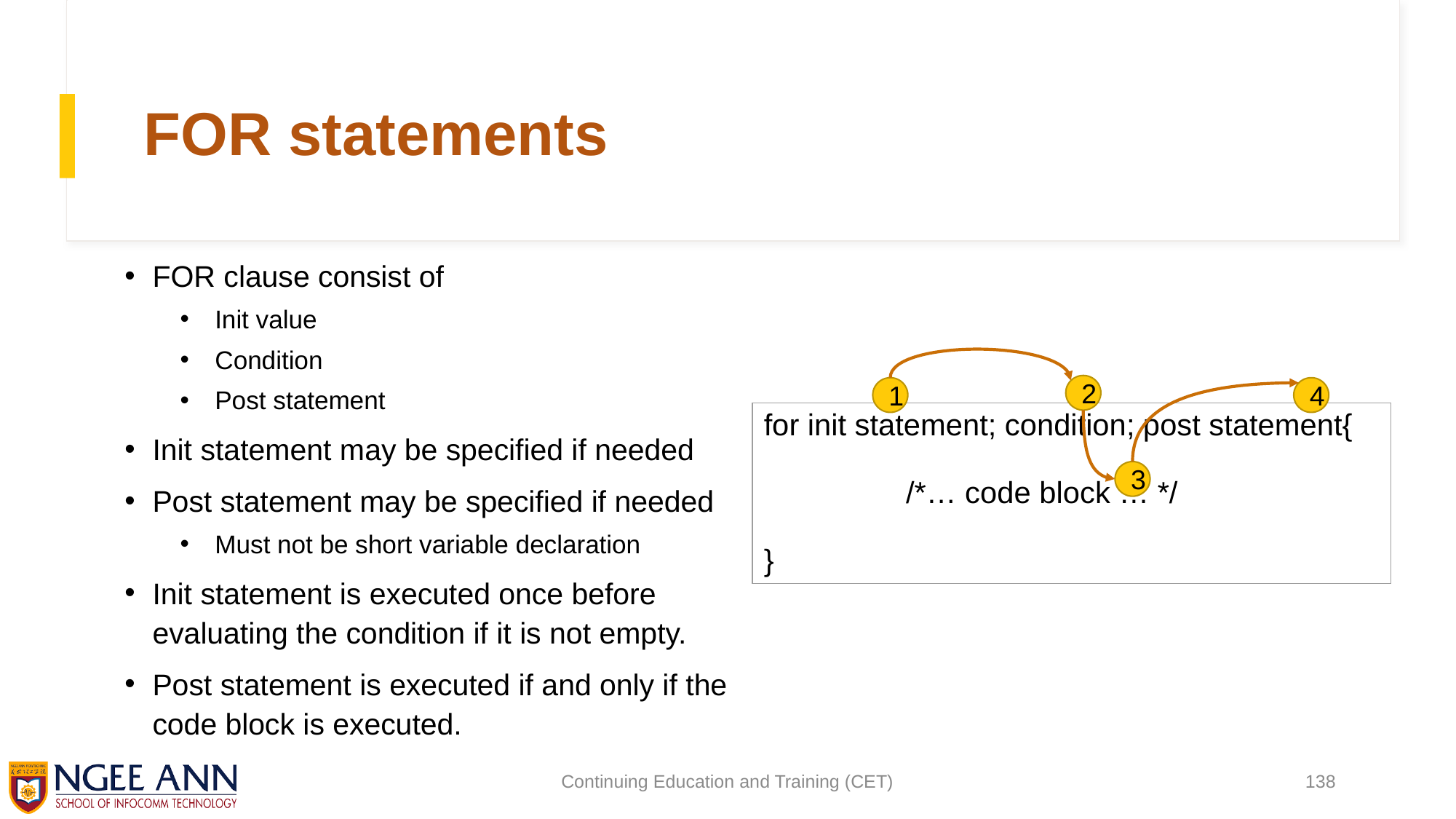

# FOR statements
FOR clause consist of
Init value
Condition
Post statement
Init statement may be specified if needed
Post statement may be specified if needed
Must not be short variable declaration
Init statement is executed once before evaluating the condition if it is not empty.
Post statement is executed if and only if the code block is executed.

2
4
1
| for init statement; condition; post statement{ /\*… code block … \*/ } |
| --- |
3
Continuing Education and Training (CET)
138